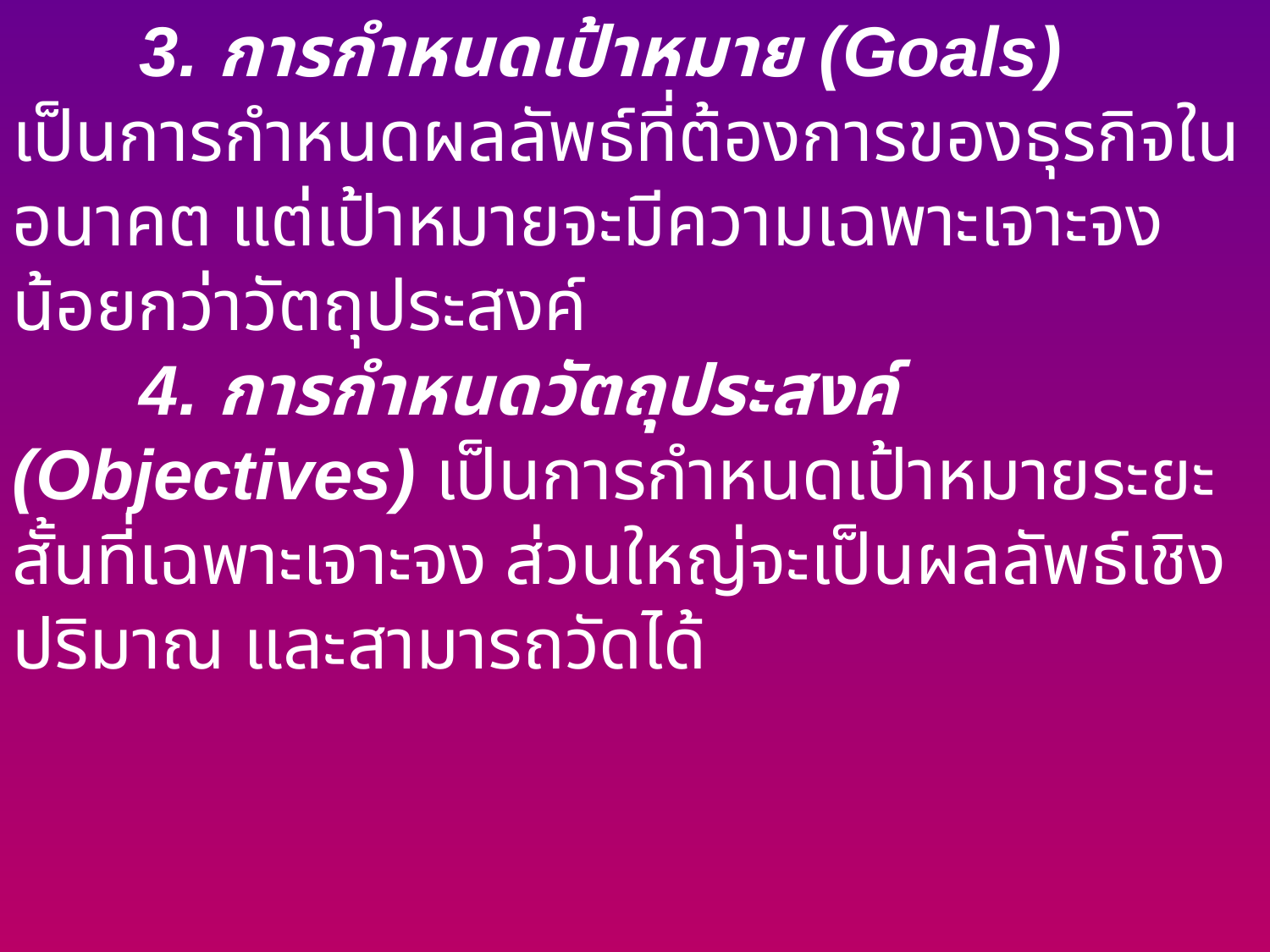

3. การกำหนดเป้าหมาย (Goals) เป็นการกำหนดผลลัพธ์ที่ต้องการของธุรกิจในอนาคต แต่เป้าหมายจะมีความเฉพาะเจาะจงน้อยกว่าวัตถุประสงค์
	4. การกำหนดวัตถุประสงค์ (Objectives) เป็นการกำหนดเป้าหมายระยะสั้นที่เฉพาะเจาะจง ส่วนใหญ่จะเป็นผลลัพธ์เชิงปริมาณ และสามารถวัดได้